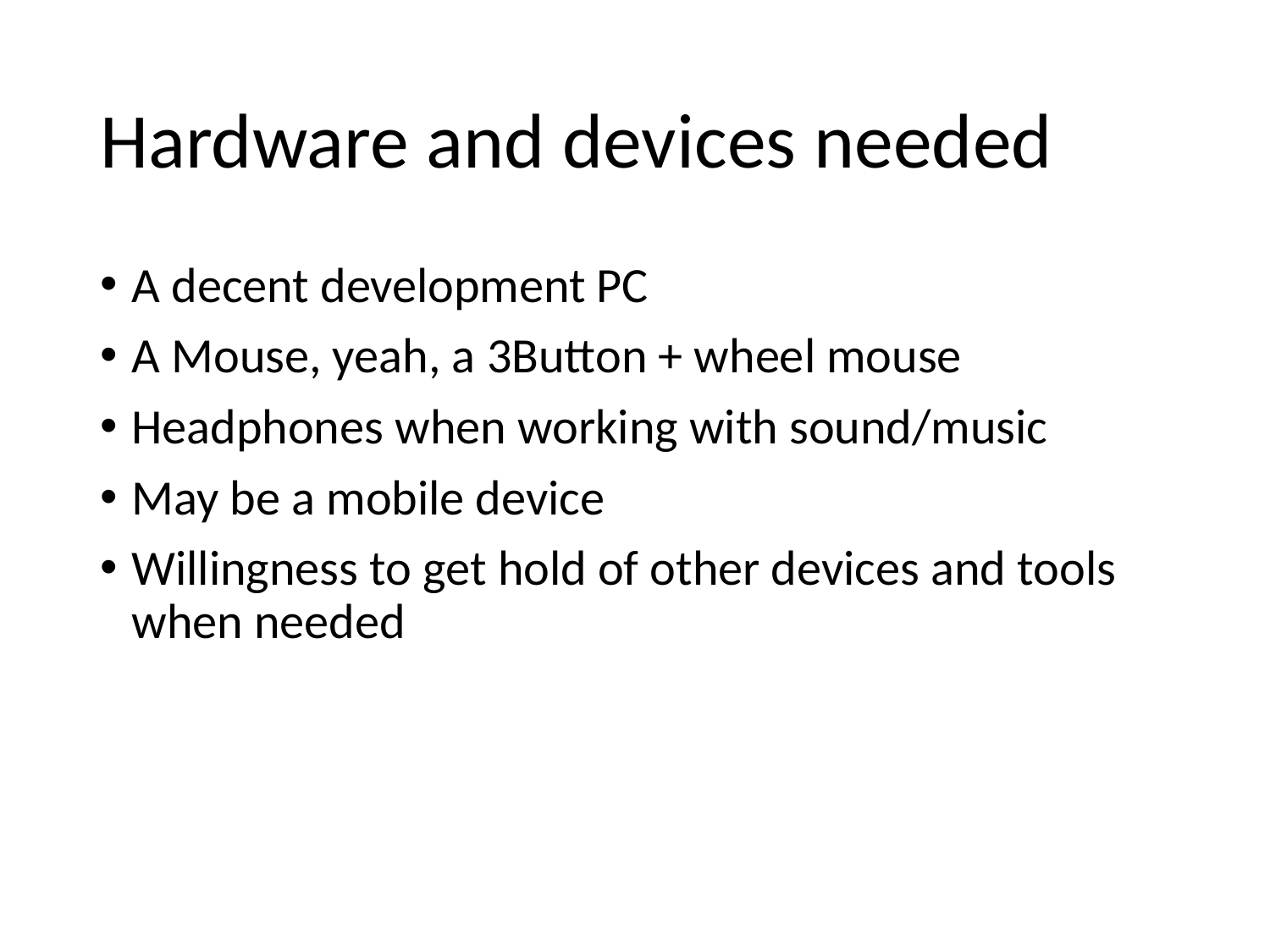

# Hardware and devices needed
A decent development PC
A Mouse, yeah, a 3Button + wheel mouse
Headphones when working with sound/music
May be a mobile device
Willingness to get hold of other devices and tools when needed